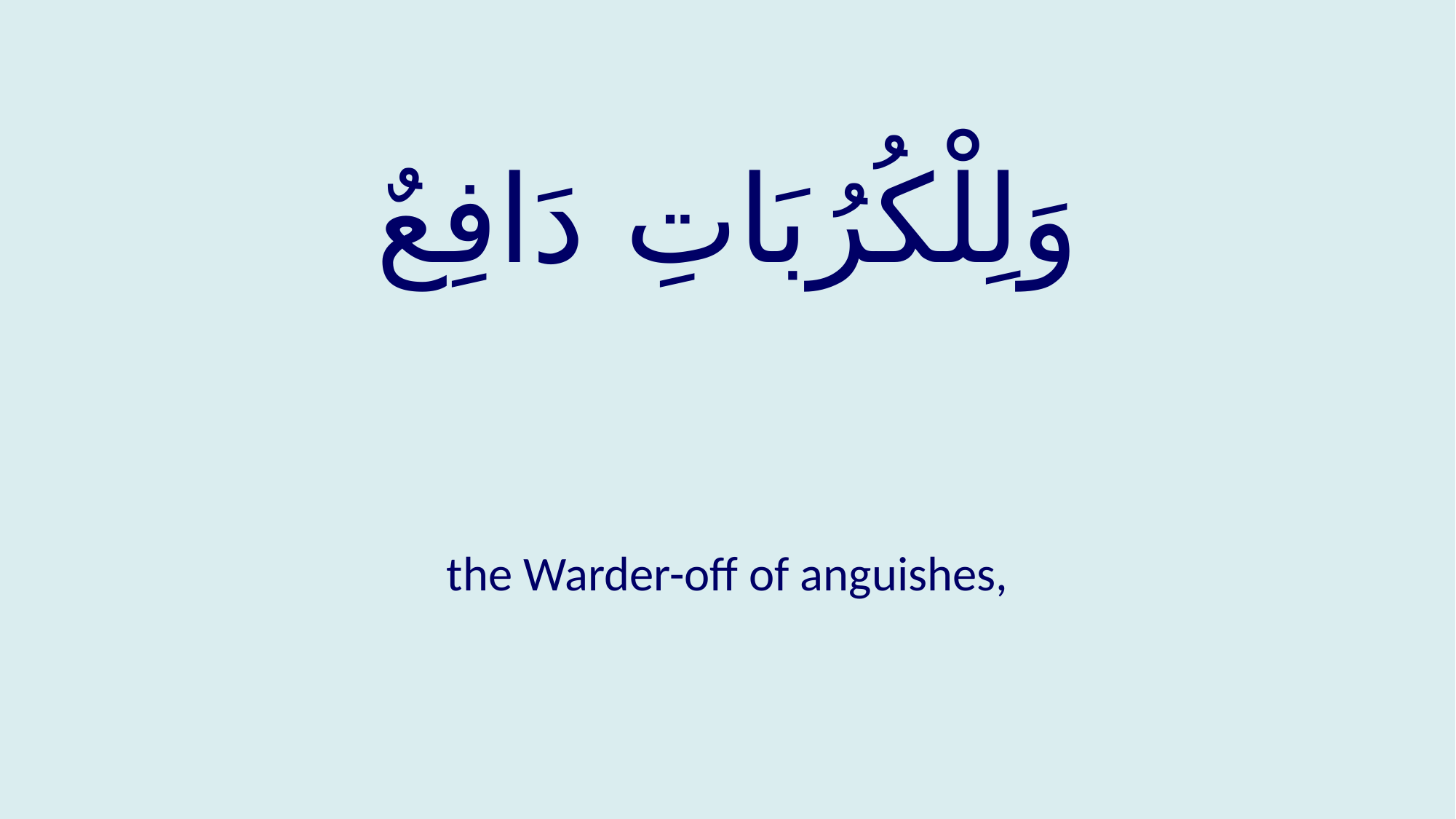

# وَلِلْكُرُبَاتِ دَافِعٌ
the Warder-off of anguishes,